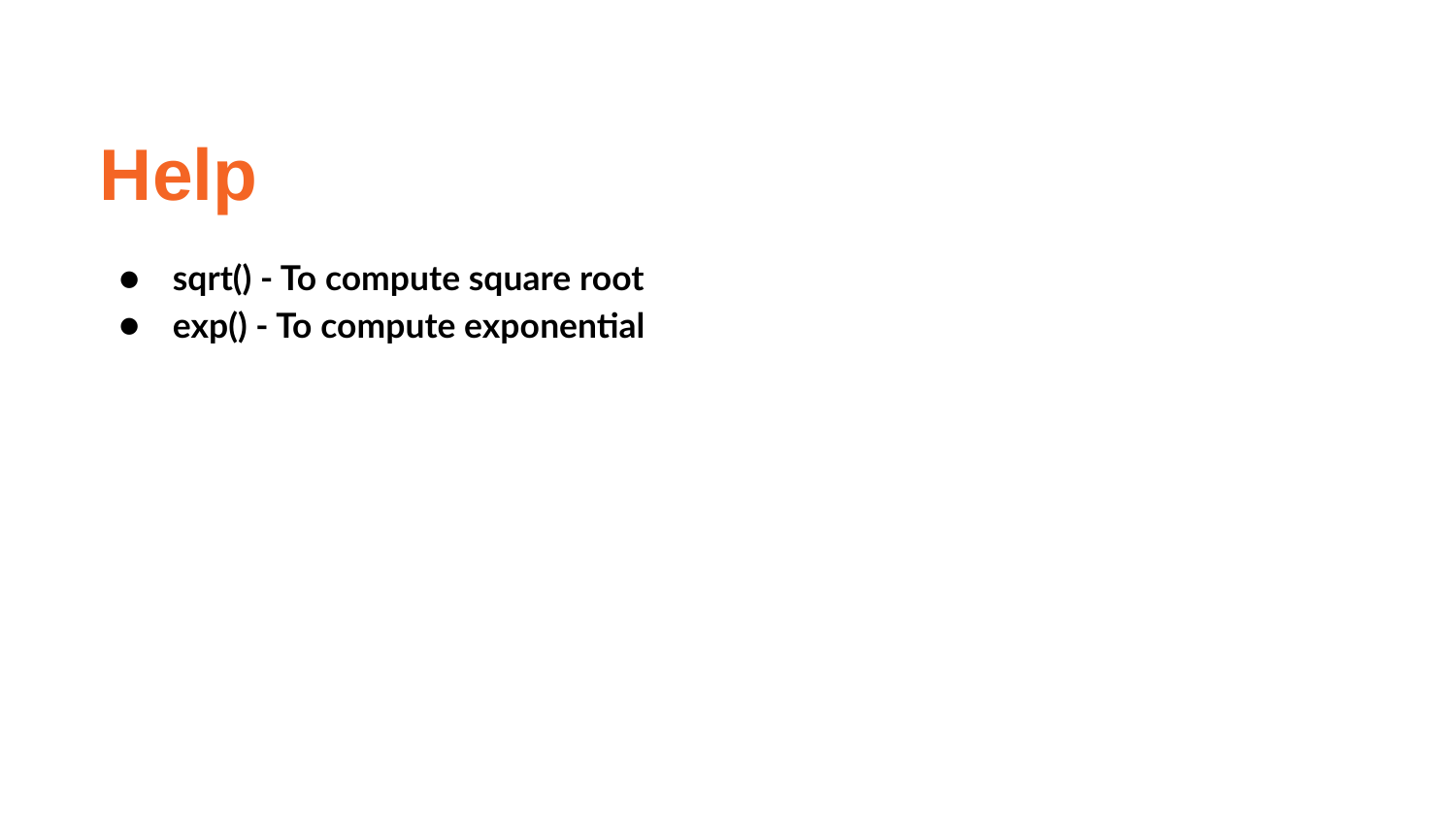

Help
sqrt() - To compute square root
exp() - To compute exponential